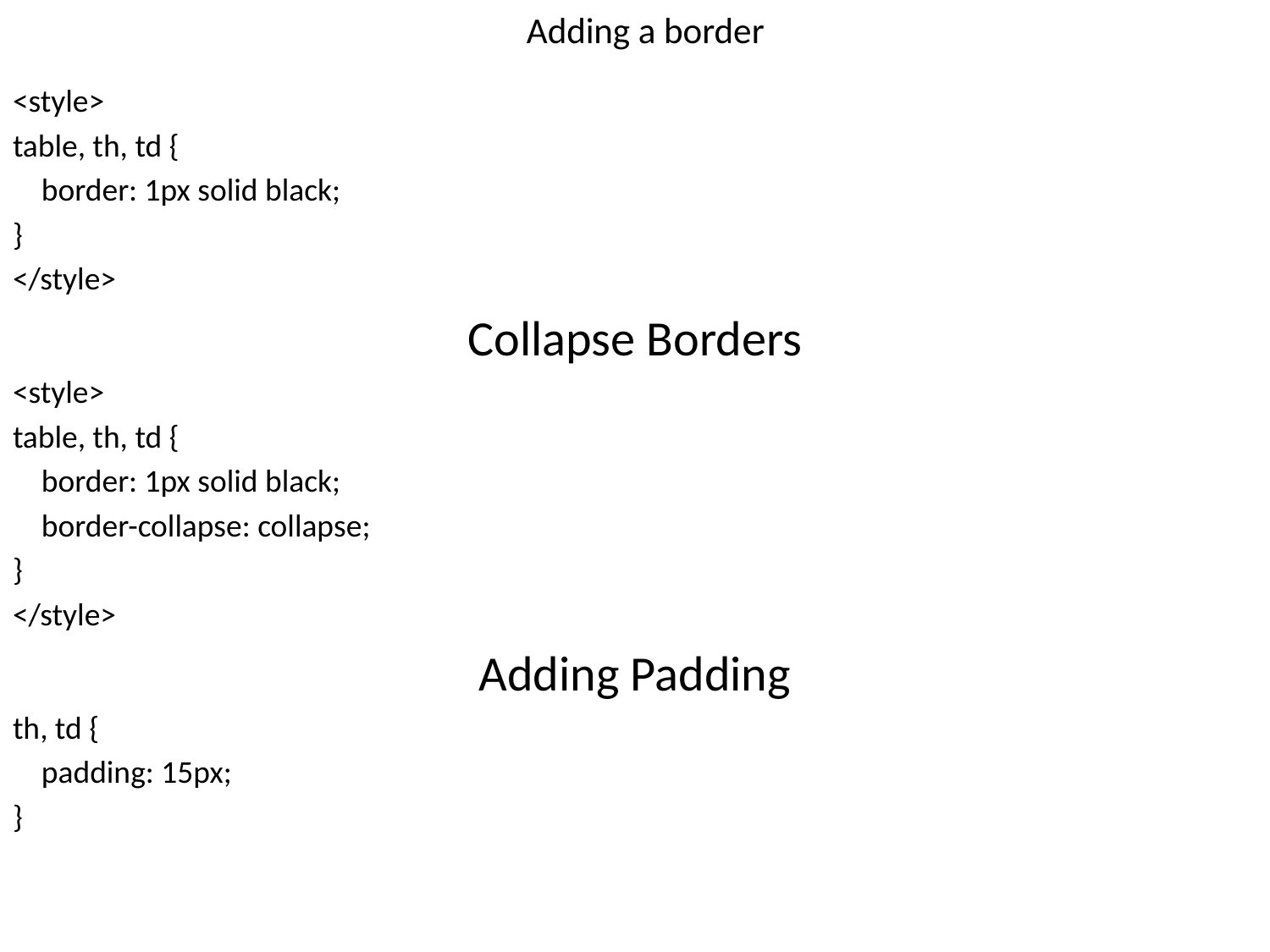

# Adding a border
<style>
table, th, td {
    border: 1px solid black;
}
</style>
Collapse Borders
<style>
table, th, td {
    border: 1px solid black;
    border-collapse: collapse;
}
</style>
Adding Padding
th, td {
    padding: 15px;
}